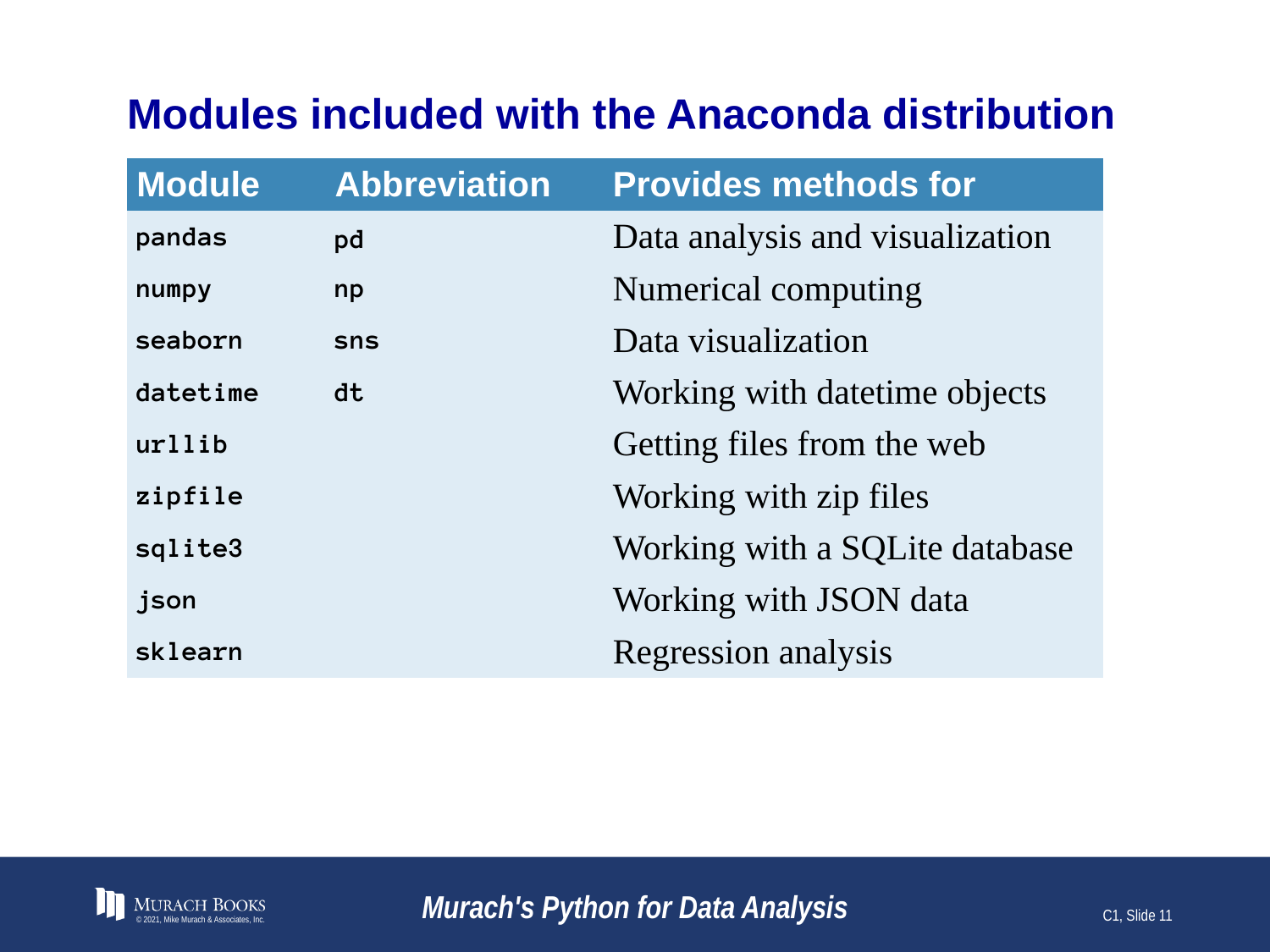

# Modules included with the Anaconda distribution
| Module | Abbreviation | Provides methods for |
| --- | --- | --- |
| pandas | pd | Data analysis and visualization |
| numpy | np | Numerical computing |
| seaborn | sns | Data visualization |
| datetime | dt | Working with datetime objects |
| urllib |  | Getting files from the web |
| zipfile |  | Working with zip files |
| sqlite3 |  | Working with a SQLite database |
| json |  | Working with JSON data |
| sklearn |  | Regression analysis |
© 2021, Mike Murach & Associates, Inc.
Murach's Python for Data Analysis

C1, Slide 11